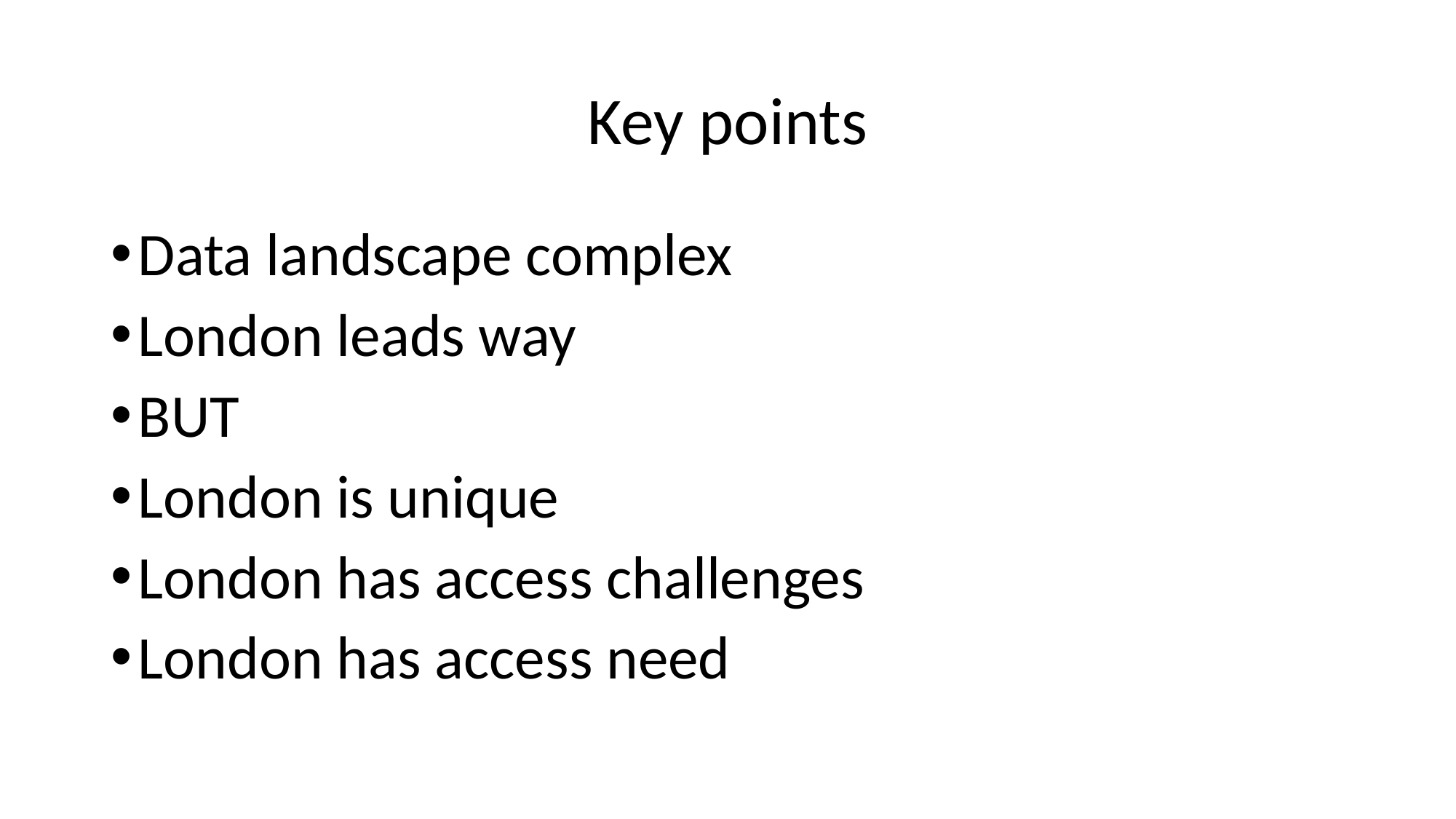

# Key points
Data landscape complex
London leads way
BUT
London is unique
London has access challenges
London has access need